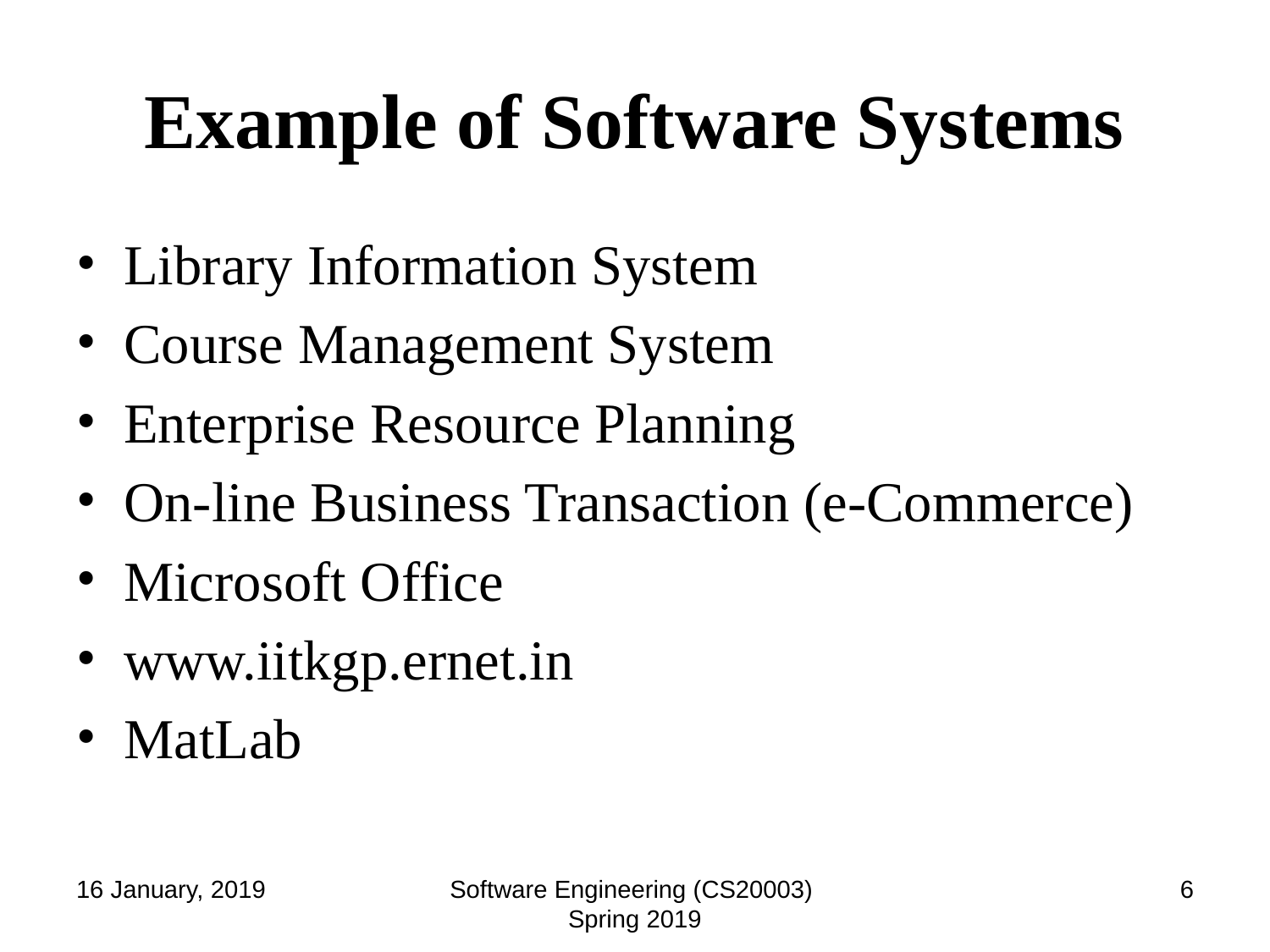

# Example of Software Systems
Library Information System
Course Management System
Enterprise Resource Planning
On-line Business Transaction (e-Commerce)
Microsoft Office
www.iitkgp.ernet.in
MatLab
16 January, 2019
Software Engineering (CS20003)  Spring 2019
6